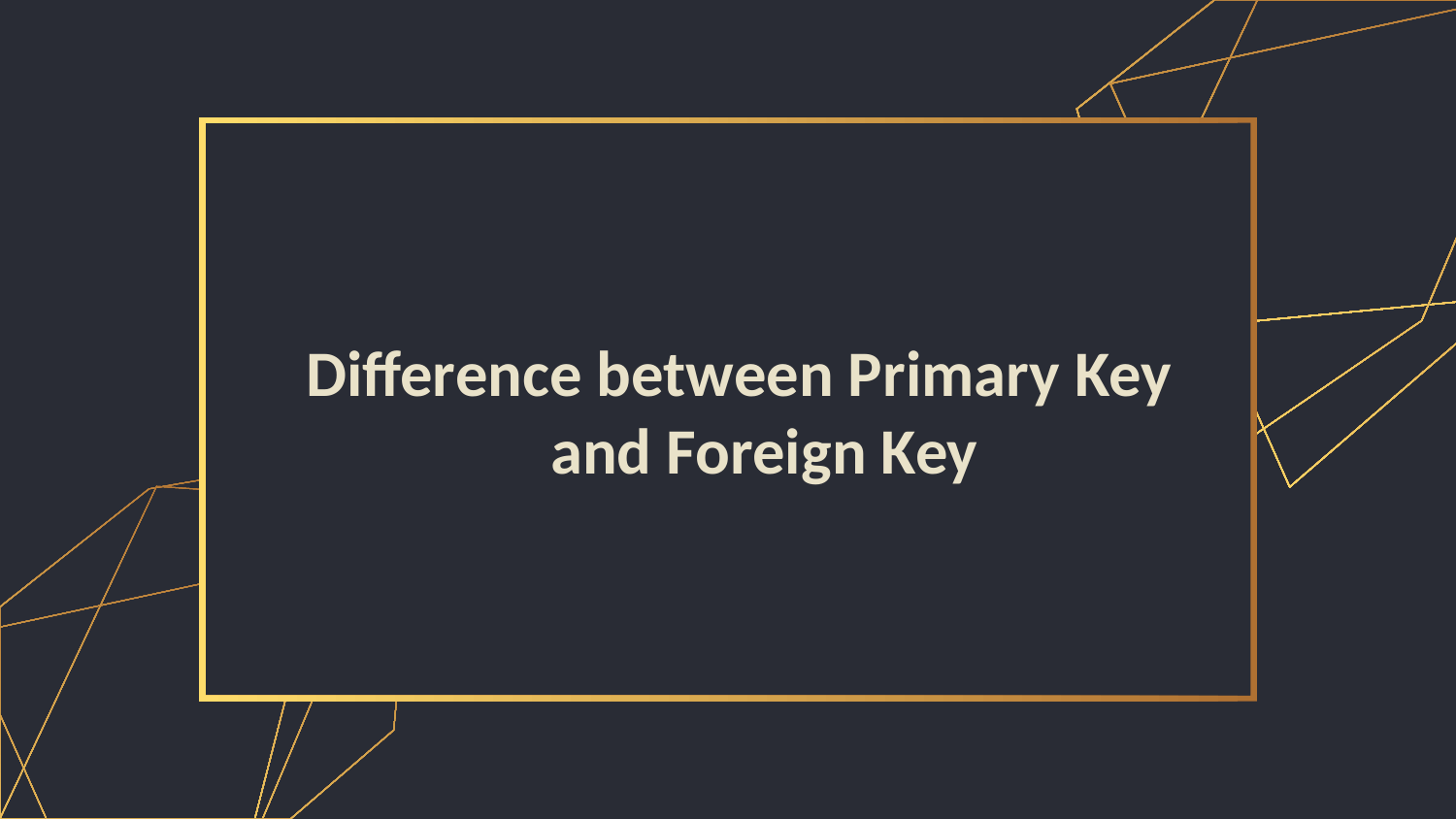

Difference between Primary Key and Foreign Key